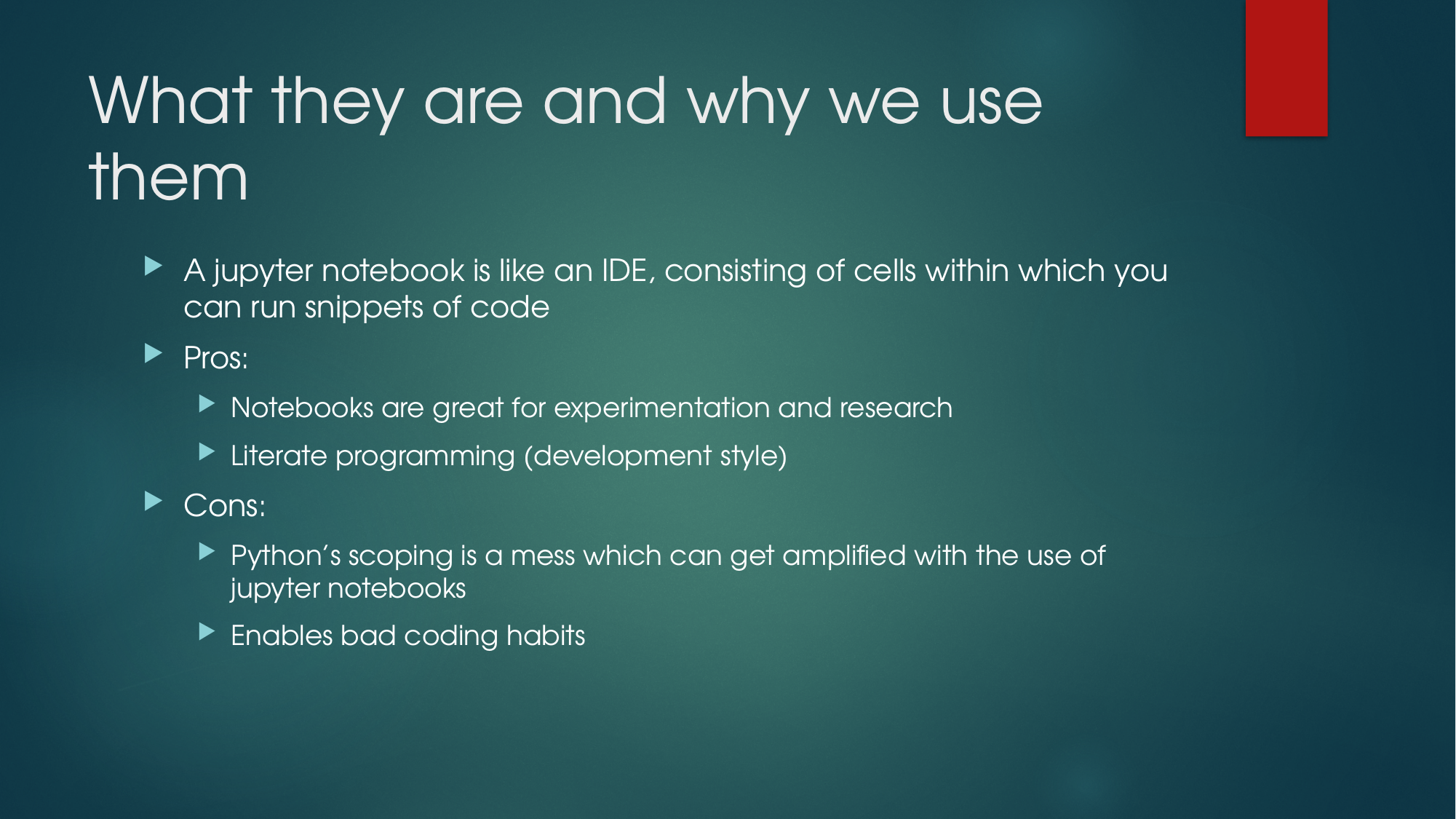

# What they are and why we use them
A jupyter notebook is like an IDE, consisting of cells within which you can run snippets of code
Pros:
Notebooks are great for experimentation and research
Literate programming (development style)
Cons:
Python’s scoping is a mess which can get amplified with the use of jupyter notebooks
Enables bad coding habits